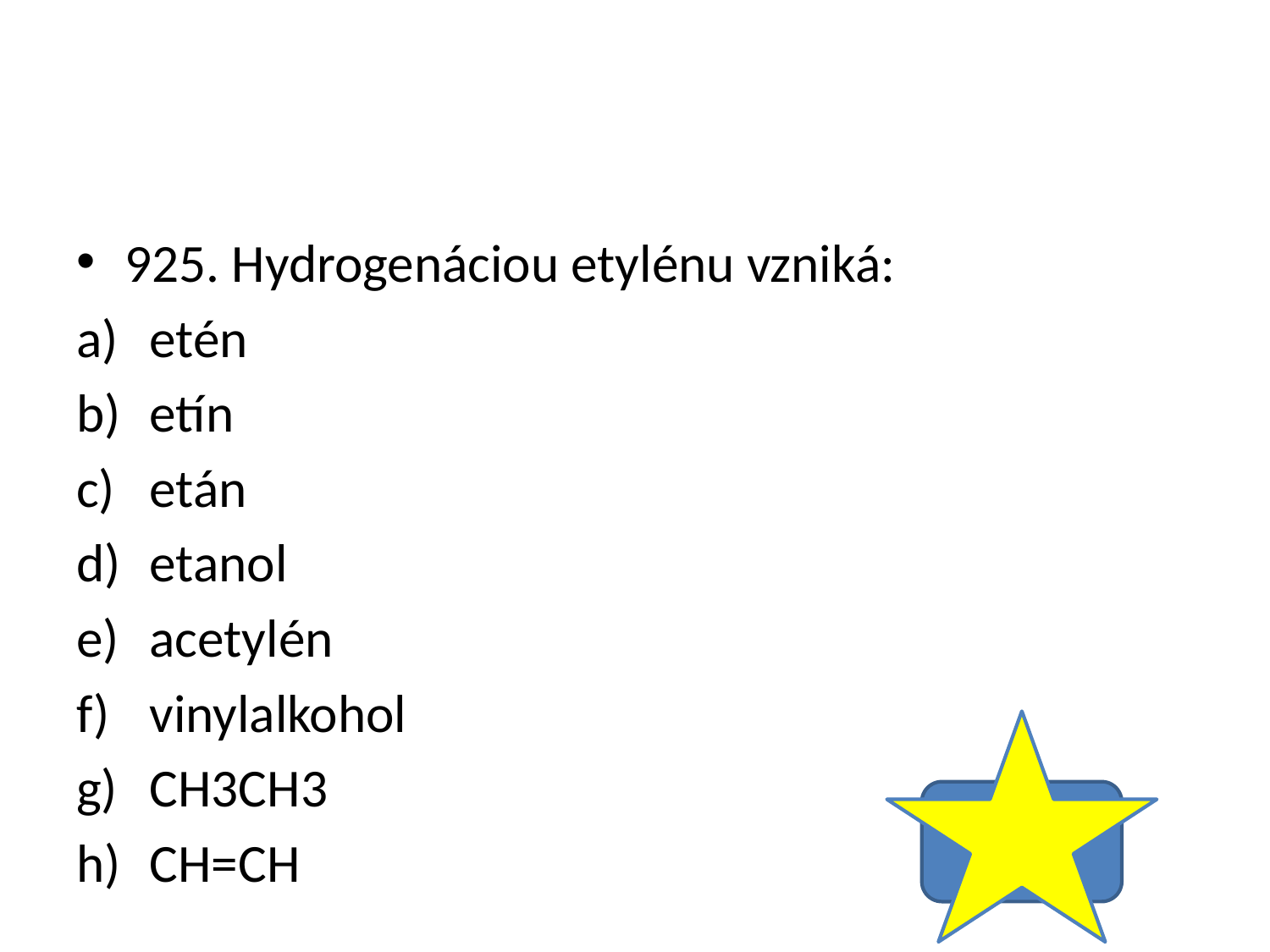

#
925. Hydrogenáciou etylénu vzniká:
etén
etín
etán
etanol
acetylén
vinylalkohol
CH3CH3
CH=CH

C,G